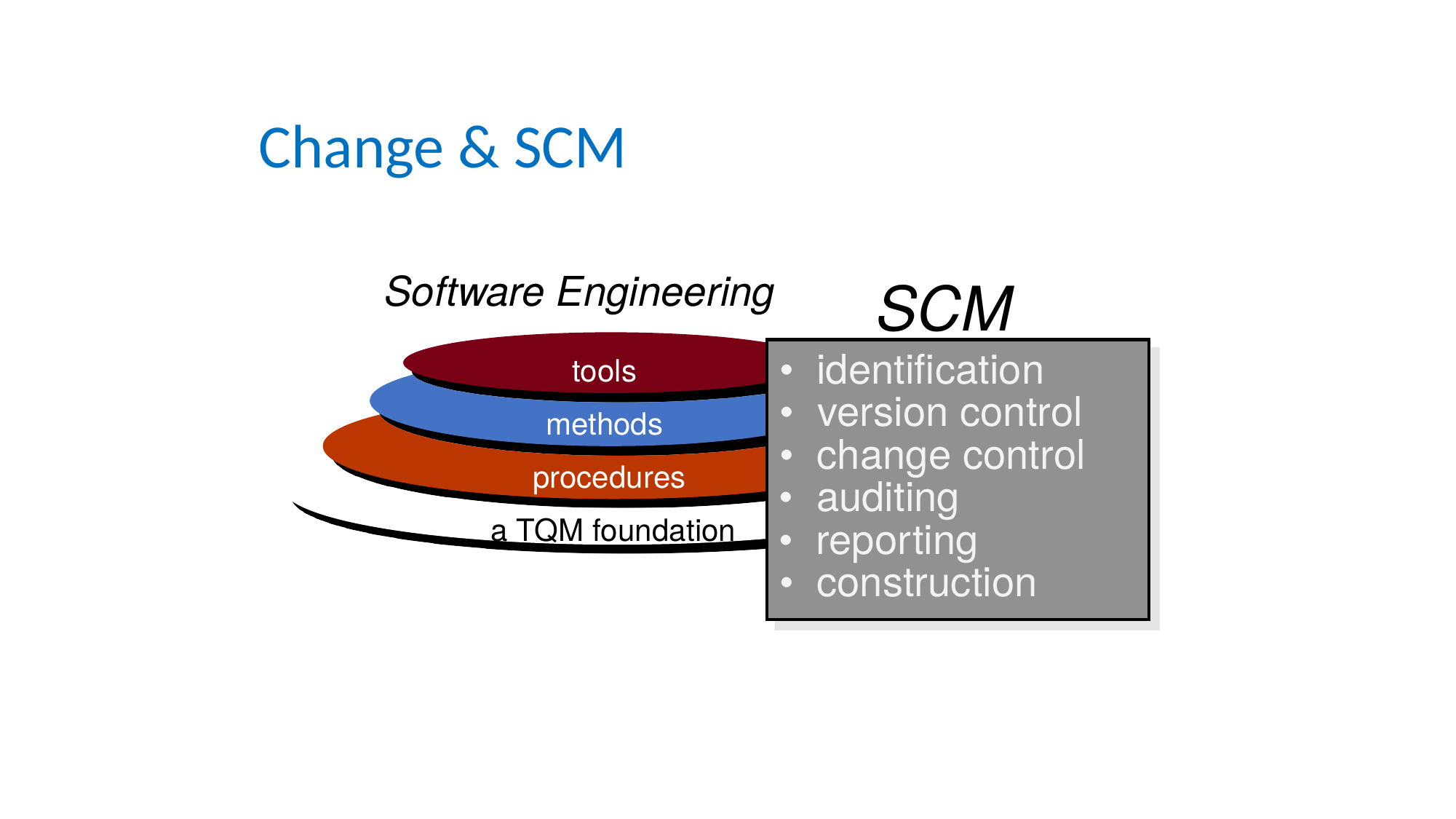

# Change & SCM
Software Engineering
SCM

•  identification

tools

•  version control

methods
•  change control

procedures
•  auditing

a TQM foundation
•  reporting

•  construction